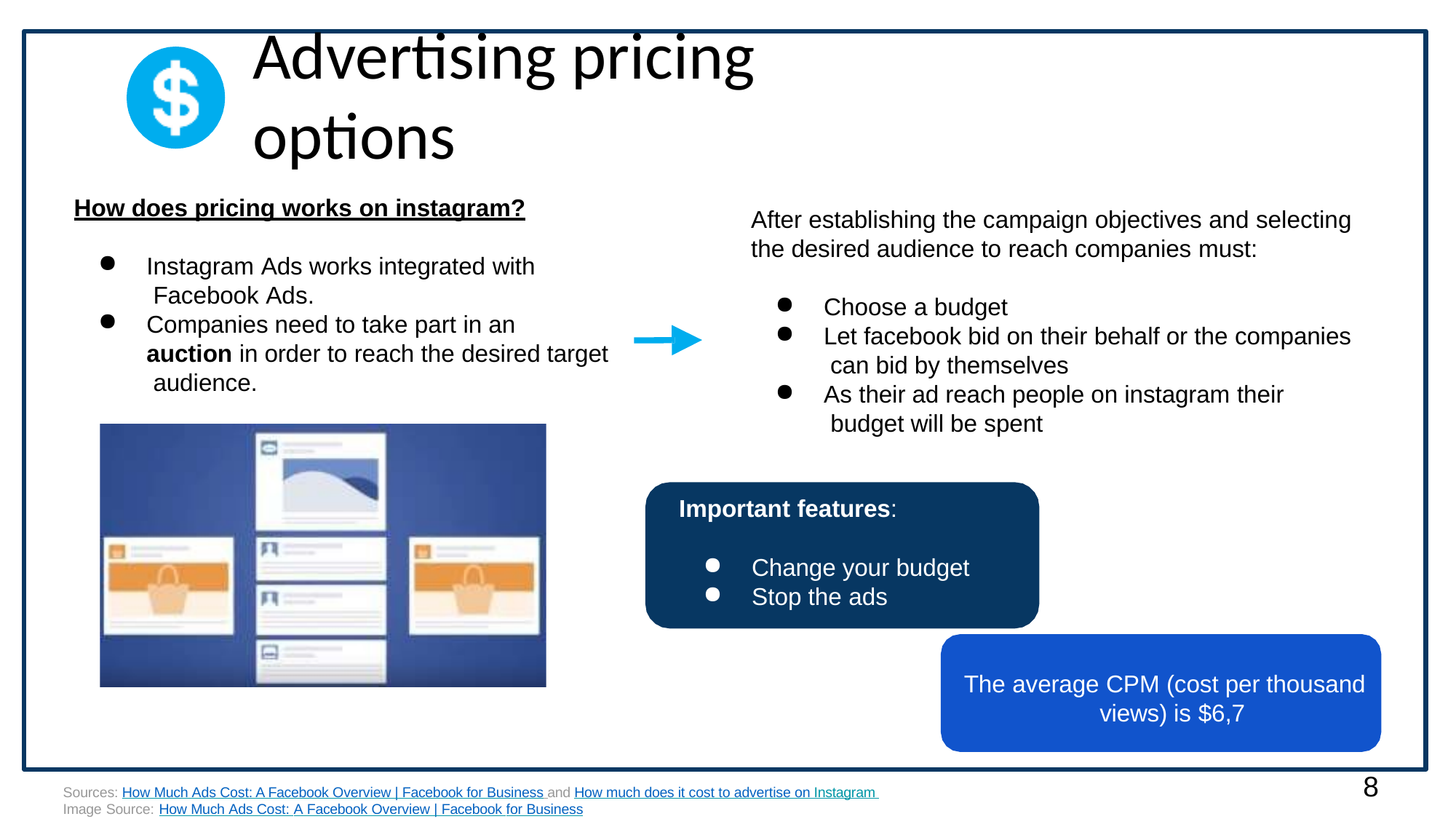

# Advertising pricing options

How does pricing works on instagram?
After establishing the campaign objectives and selecting
the desired audience to reach companies must:
Instagram Ads works integrated with  Facebook Ads.
Companies need to take part in an  auction in order to reach the desired target  audience.
Choose a budget
Let facebook bid on their behalf or the companies  can bid by themselves
As their ad reach people on instagram their  budget will be spent
Important features:

Change your budget
Stop the ads

The average CPM (cost per thousand  views) is $6,7
8
Sources: How Much Ads Cost: A Facebook Overview | Facebook for Business and How much does it cost to advertise on Instagram  Image Source: How Much Ads Cost: A Facebook Overview | Facebook for Business